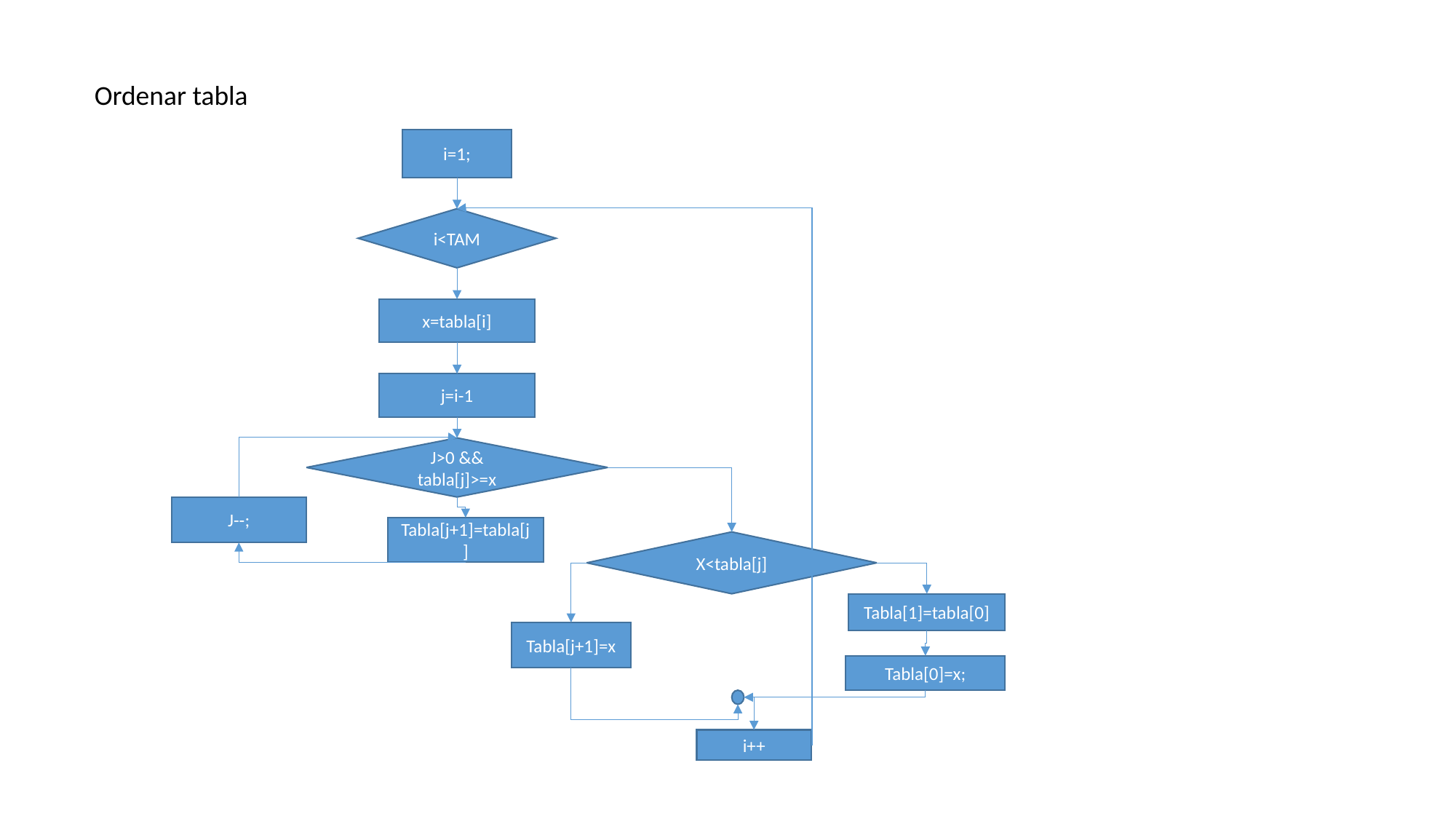

Ordenar tabla
i=1;
i<TAM
x=tabla[i]
j=i-1
J>0 && tabla[j]>=x
J--;
Tabla[j+1]=tabla[j]
X<tabla[j]
Tabla[1]=tabla[0]
Tabla[j+1]=x
Tabla[0]=x;

i++